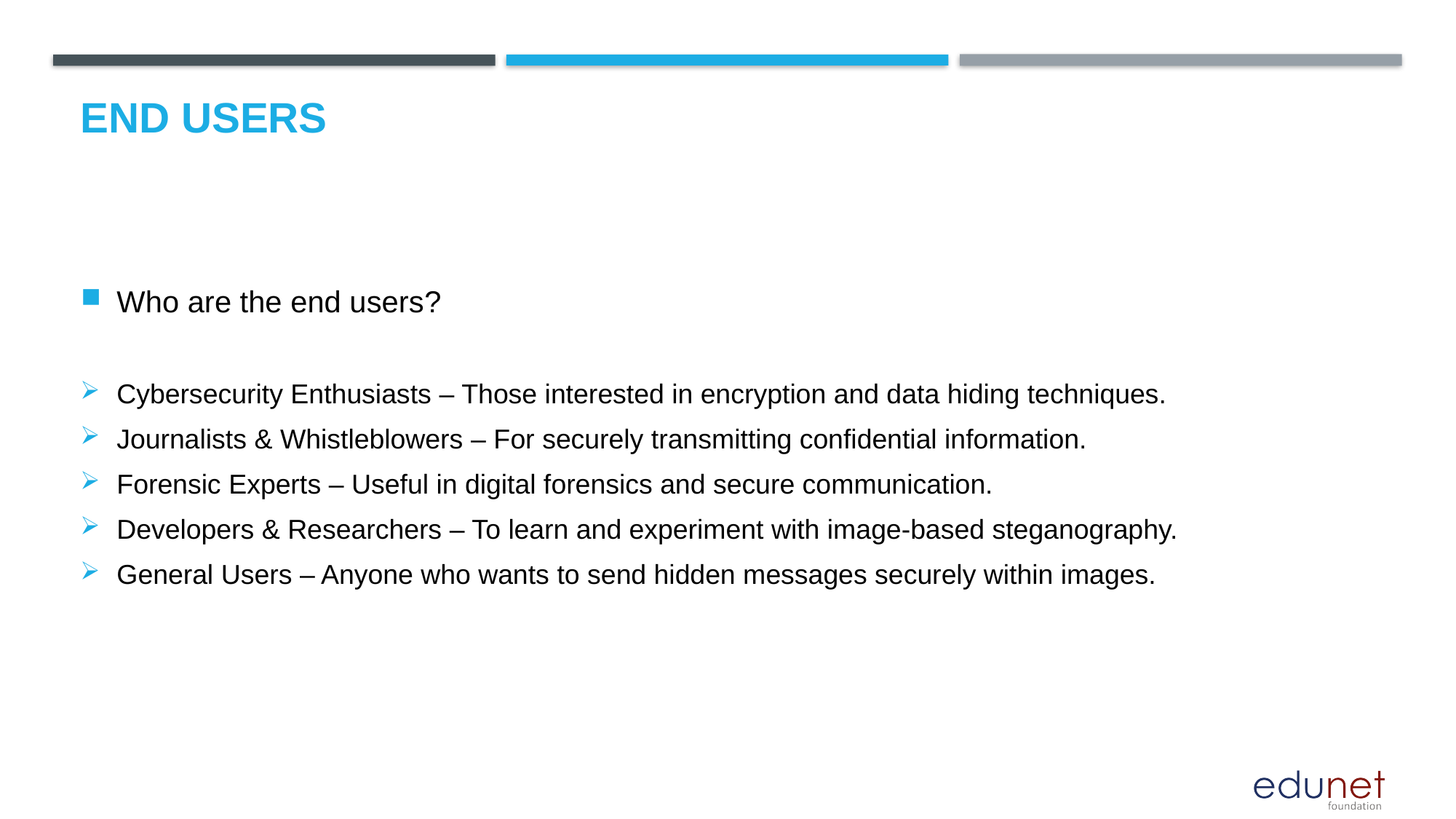

# End users
Who are the end users?

Cybersecurity Enthusiasts – Those interested in encryption and data hiding techniques.
Journalists & Whistleblowers – For securely transmitting confidential information.
Forensic Experts – Useful in digital forensics and secure communication.
Developers & Researchers – To learn and experiment with image-based steganography.
General Users – Anyone who wants to send hidden messages securely within images.